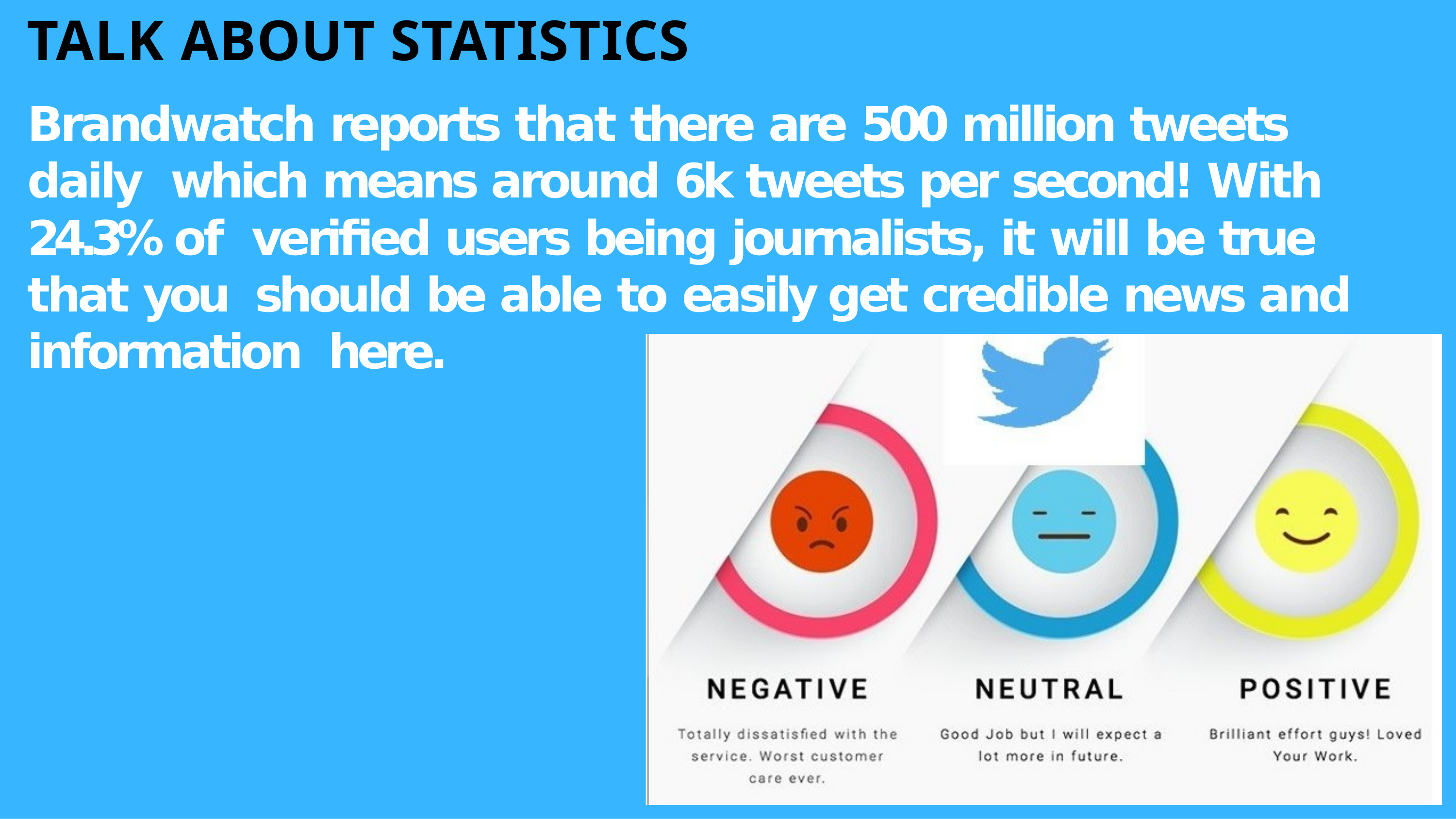

# TALK ABOUT STATISTICS
Brandwatch reports that there are 500 million tweets daily  which means around 6k tweets per second! With 24.3% of  verified users being journalists, it will be true that you  should be able to easily get credible news and information  here.